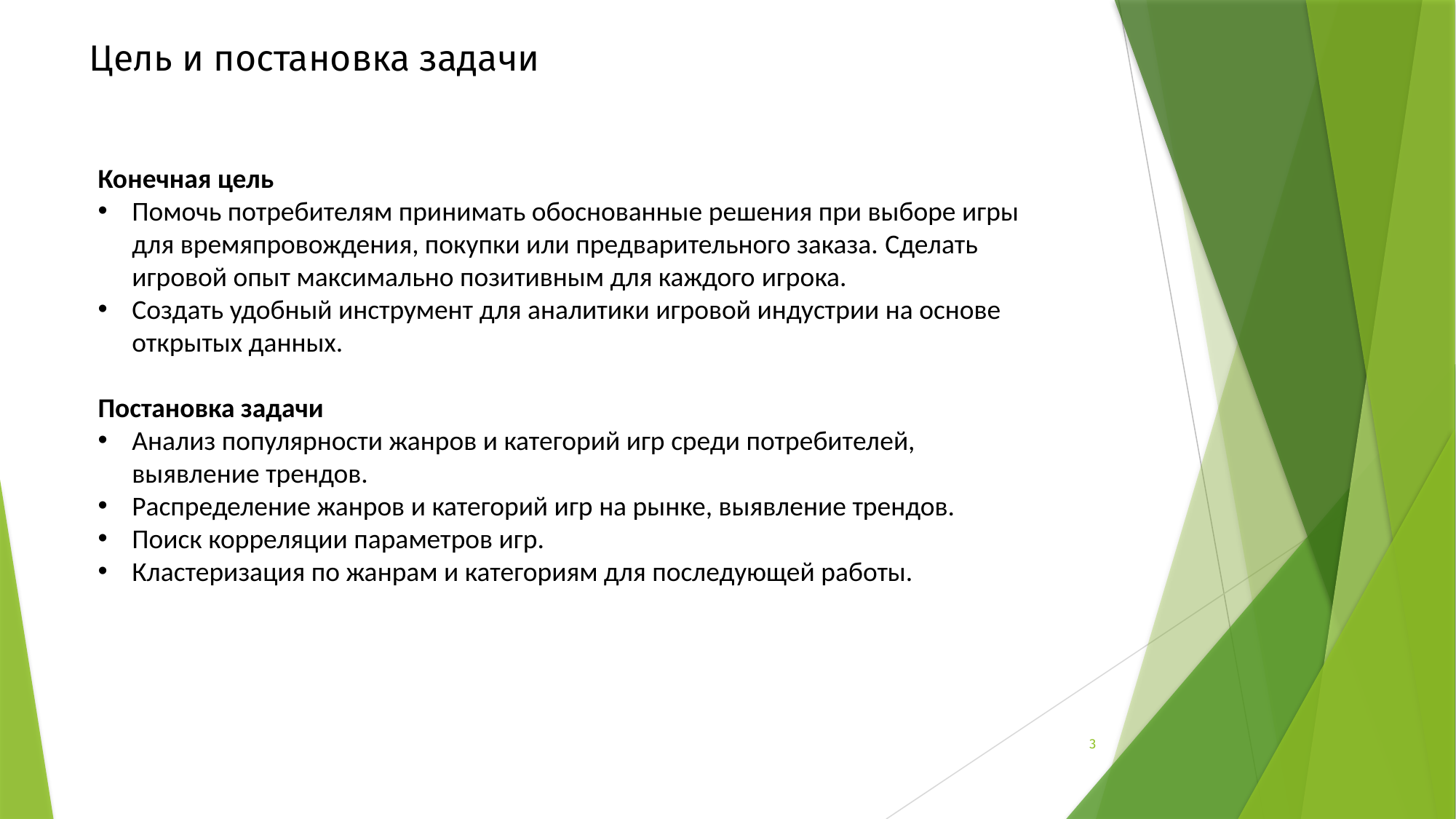

Цель и постановка задачи
Конечная цель
Помочь потребителям принимать обоснованные решения при выборе игры для времяпровождения, покупки или предварительного заказа. Cделать игровой опыт максимально позитивным для каждого игрока.
Создать удобный инструмент для аналитики игровой индустрии на основе открытых данных.

Постановка задачи
Анализ популярности жанров и категорий игр среди потребителей, выявление трендов.
Распределение жанров и категорий игр на рынке, выявление трендов.
Поиск корреляции параметров игр.
Кластеризация по жанрам и категориям для последующей работы.

3